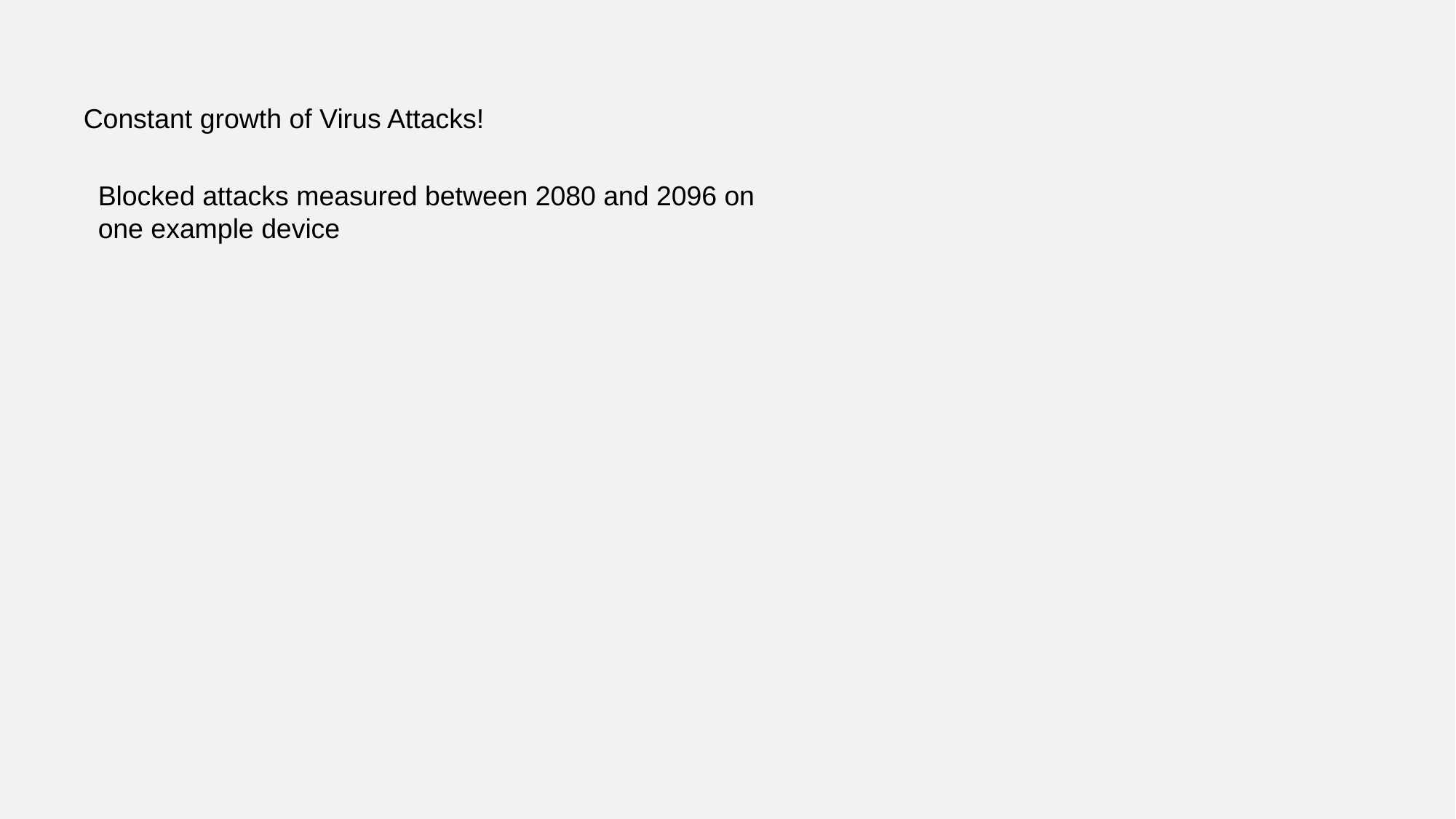

Constant growth of Virus Attacks!
Blocked attacks measured between 2080 and 2096 on one example device